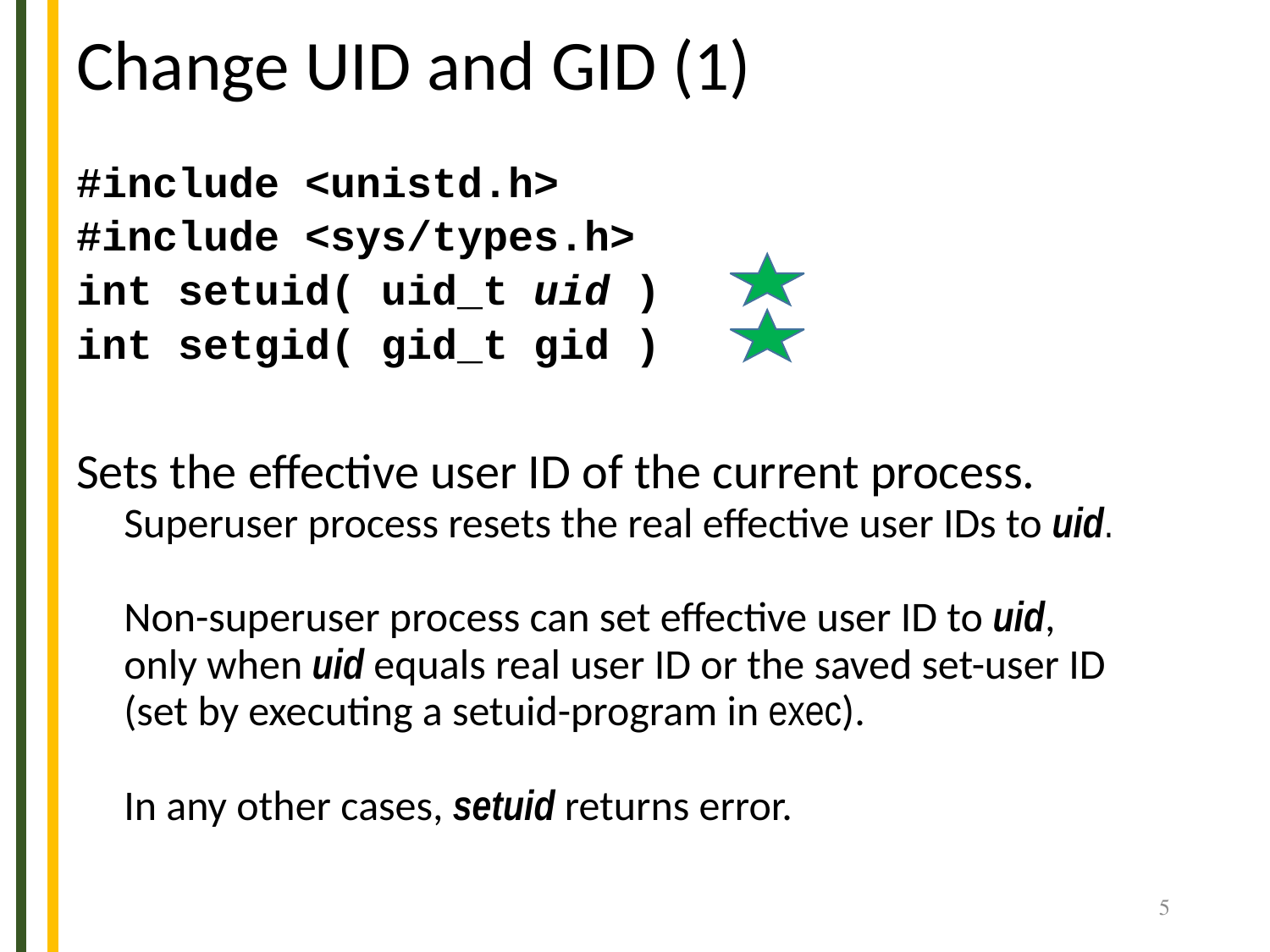

# Change UID and GID (1)
#include <unistd.h>
#include <sys/types.h>
int setuid( uid_t uid )
int setgid( gid_t gid )

Sets the effective user ID of the current process.
Superuser process resets the real effective user IDs to uid.

Non-superuser process can set effective user ID to uid,
only when uid equals real user ID or the saved set-user ID
(set by executing a setuid-program in exec).

In any other cases, setuid returns error.

5